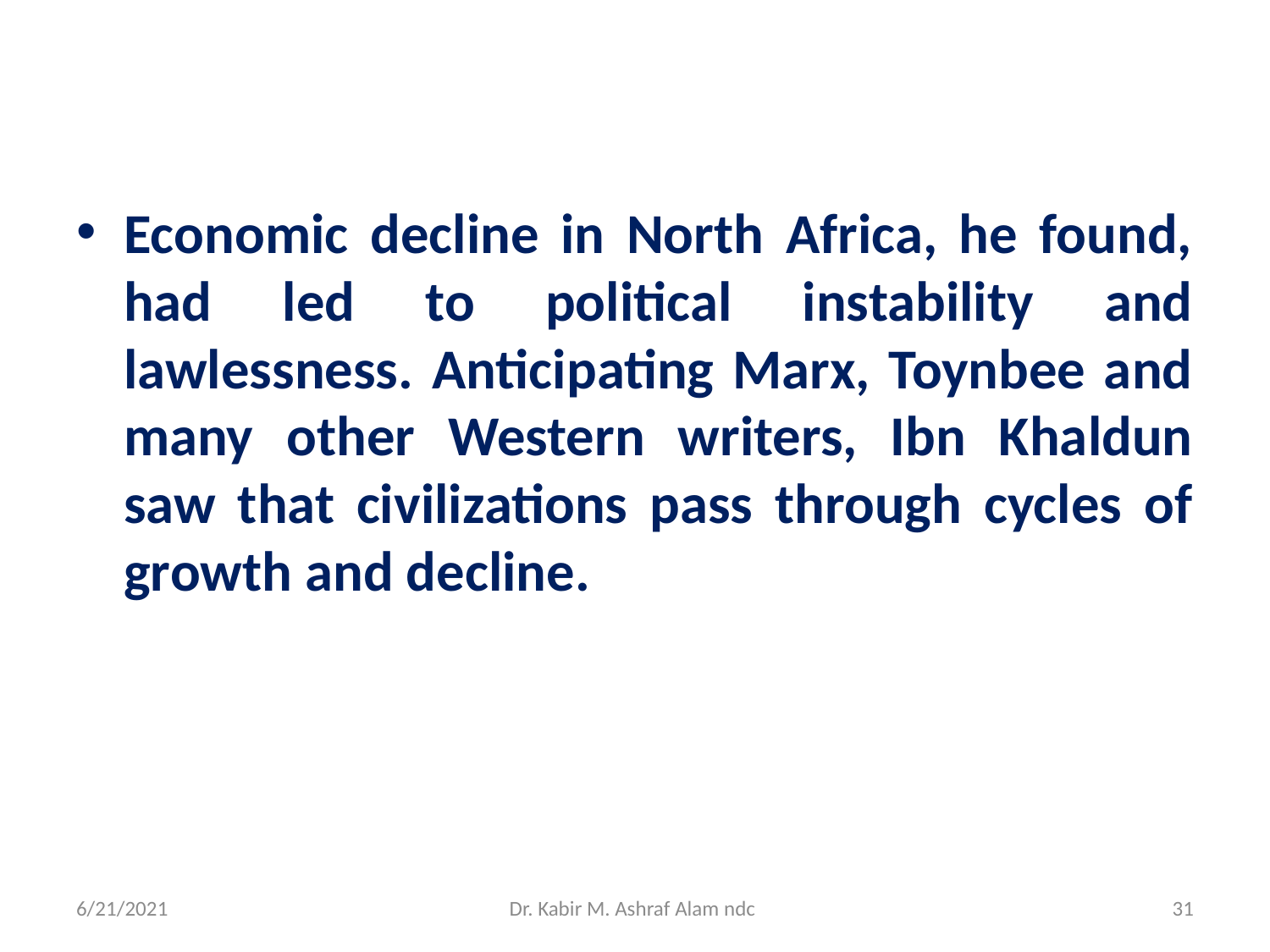

#
Economic decline in North Africa, he found, had led to political instability and lawlessness. Anticipating Marx, Toynbee and many other Western writers, Ibn Khaldun saw that civilizations pass through cycles of growth and decline.
6/21/2021
Dr. Kabir M. Ashraf Alam ndc
31